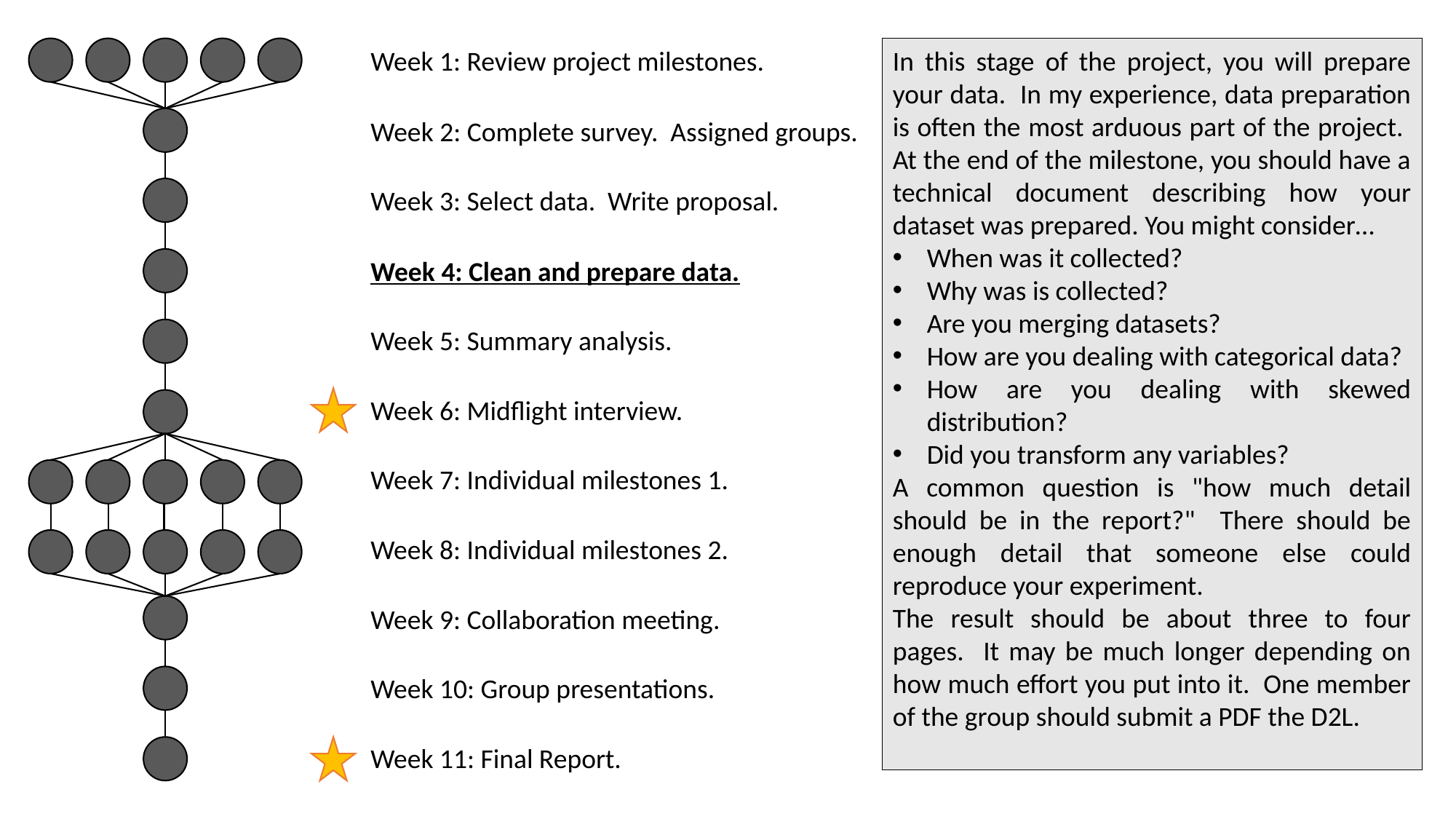

Week 1: Review project milestones.
In this stage of the project, you will prepare your data.  In my experience, data preparation is often the most arduous part of the project.  At the end of the milestone, you should have a technical document describing how your dataset was prepared. You might consider…
When was it collected?
Why was is collected?
Are you merging datasets?
How are you dealing with categorical data?
How are you dealing with skewed distribution?
Did you transform any variables?
A common question is "how much detail should be in the report?"  There should be enough detail that someone else could reproduce your experiment.
The result should be about three to four pages.  It may be much longer depending on how much effort you put into it.  One member of the group should submit a PDF the D2L.

Week 2: Complete survey.  Assigned groups.
Week 3: Select data.  Write proposal.

Week 4: Clean and prepare data.

Week 5: Summary analysis.

Week 6: Midflight interview.

Week 7: Individual milestones 1.

Week 8: Individual milestones 2.

Week 9: Collaboration meeting.
Week 10: Group presentations.

Week 11: Final Report.